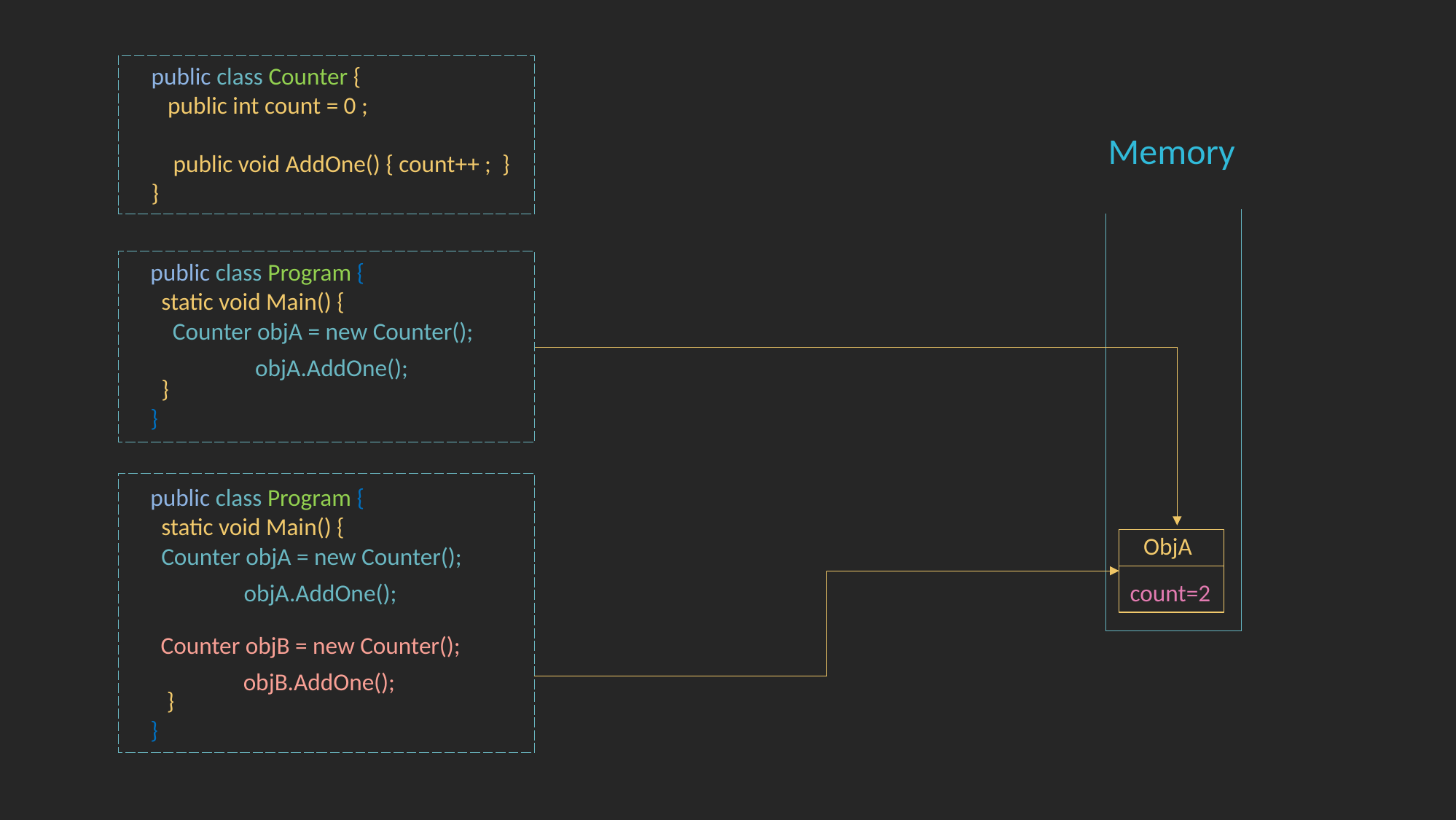

public class Counter {
   public int count = 0 ;

    public void AddOne() { count++ ;  }
}
Memory

public class Program {
  static void Main() {

  }
}
 Counter objA = new Counter();

objA.AddOne();

public class Program {
  static void Main() {

   }
}
ObjA

count=2
 Counter objA = new Counter();

objA.AddOne();
 Counter objB = new Counter();
objB.AddOne();